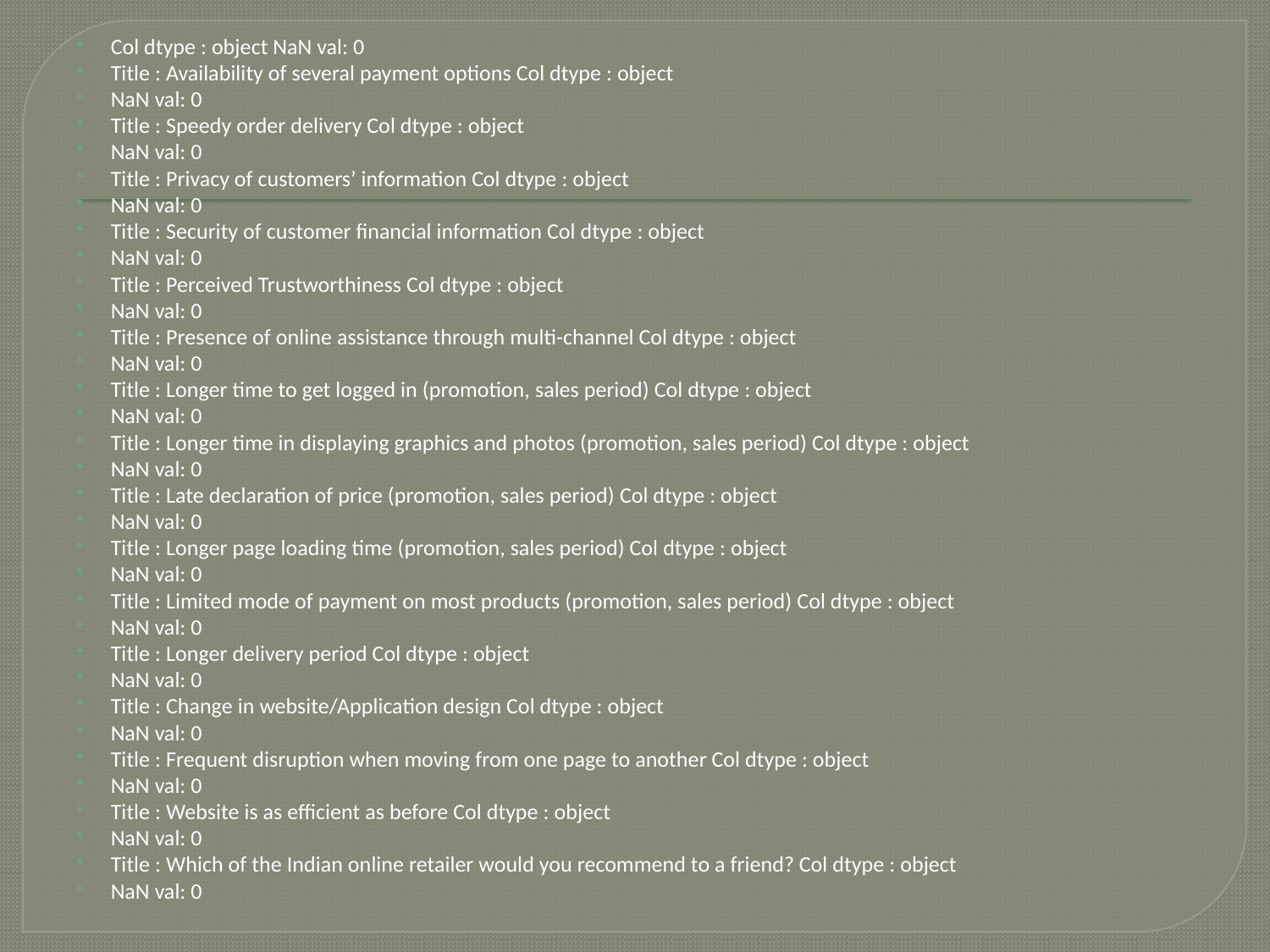

Col dtype : object NaN val: 0
Title : Availability of several payment options Col dtype : object
NaN val: 0
Title : Speedy order delivery Col dtype : object
NaN val: 0
Title : Privacy of customers’ information Col dtype : object
NaN val: 0
Title : Security of customer financial information Col dtype : object
NaN val: 0
Title : Perceived Trustworthiness Col dtype : object
NaN val: 0
Title : Presence of online assistance through multi-channel Col dtype : object
NaN val: 0
Title : Longer time to get logged in (promotion, sales period) Col dtype : object
NaN val: 0
Title : Longer time in displaying graphics and photos (promotion, sales period) Col dtype : object
NaN val: 0
Title : Late declaration of price (promotion, sales period) Col dtype : object
NaN val: 0
Title : Longer page loading time (promotion, sales period) Col dtype : object
NaN val: 0
Title : Limited mode of payment on most products (promotion, sales period) Col dtype : object
NaN val: 0
Title : Longer delivery period Col dtype : object
NaN val: 0
Title : Change in website/Application design Col dtype : object
NaN val: 0
Title : Frequent disruption when moving from one page to another Col dtype : object
NaN val: 0
Title : Website is as efficient as before Col dtype : object
NaN val: 0
Title : Which of the Indian online retailer would you recommend to a friend? Col dtype : object
NaN val: 0